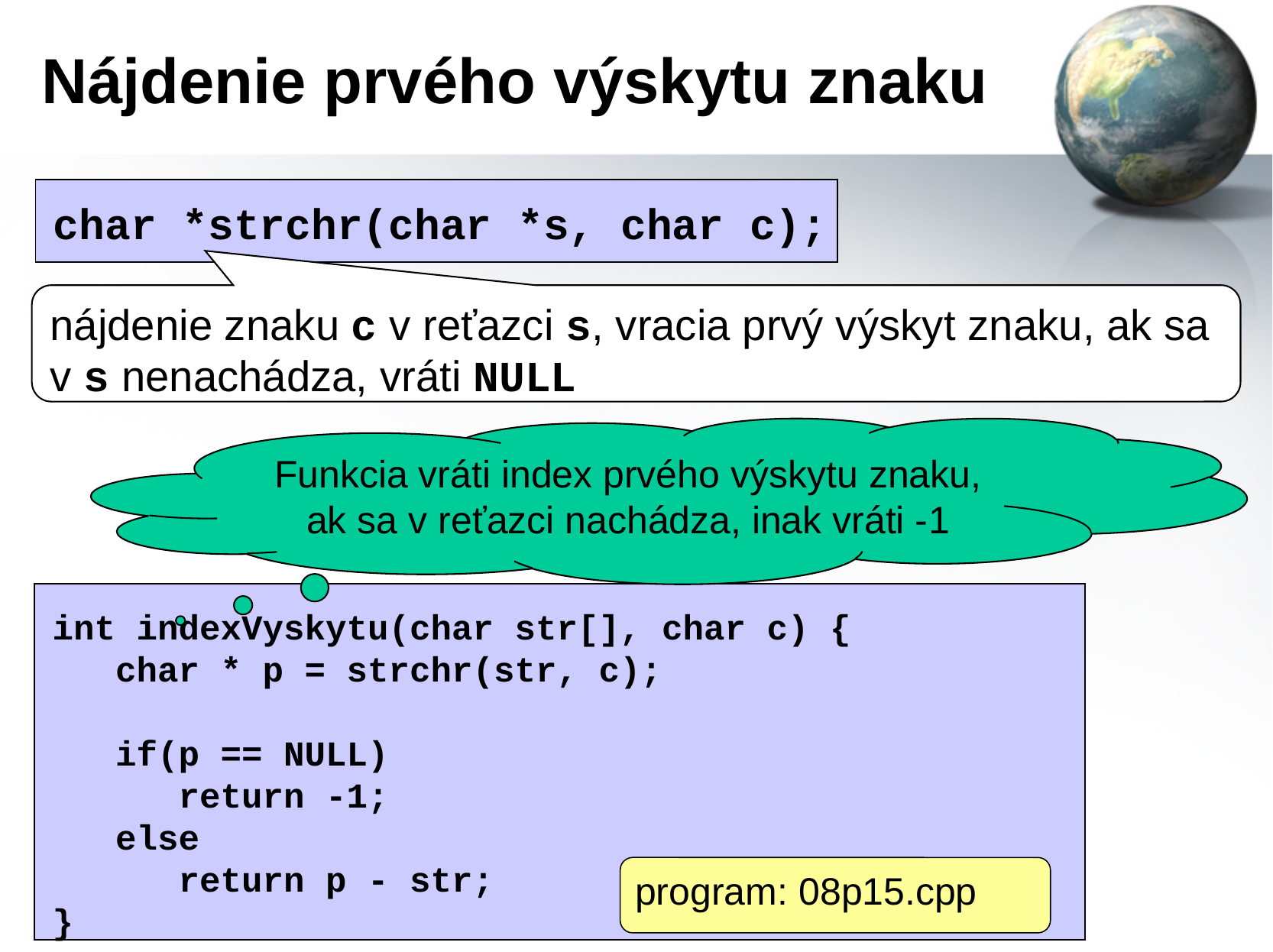

# Nájdenie prvého výskytu znaku

char *strchr(char *s, char c);
nájdenie znaku c v reťazci s, vracia prvý výskyt znaku, ak sa v s nenachádza, vráti NULL
Funkcia vráti index prvého výskytu znaku, ak sa v reťazci nachádza, inak vráti -1

int indexVyskytu(char str[], char c) {
   char * p = strchr(str, c);

   if(p == NULL)
      return -1;
   else
      return p - str;
}
program: 08p15.cpp